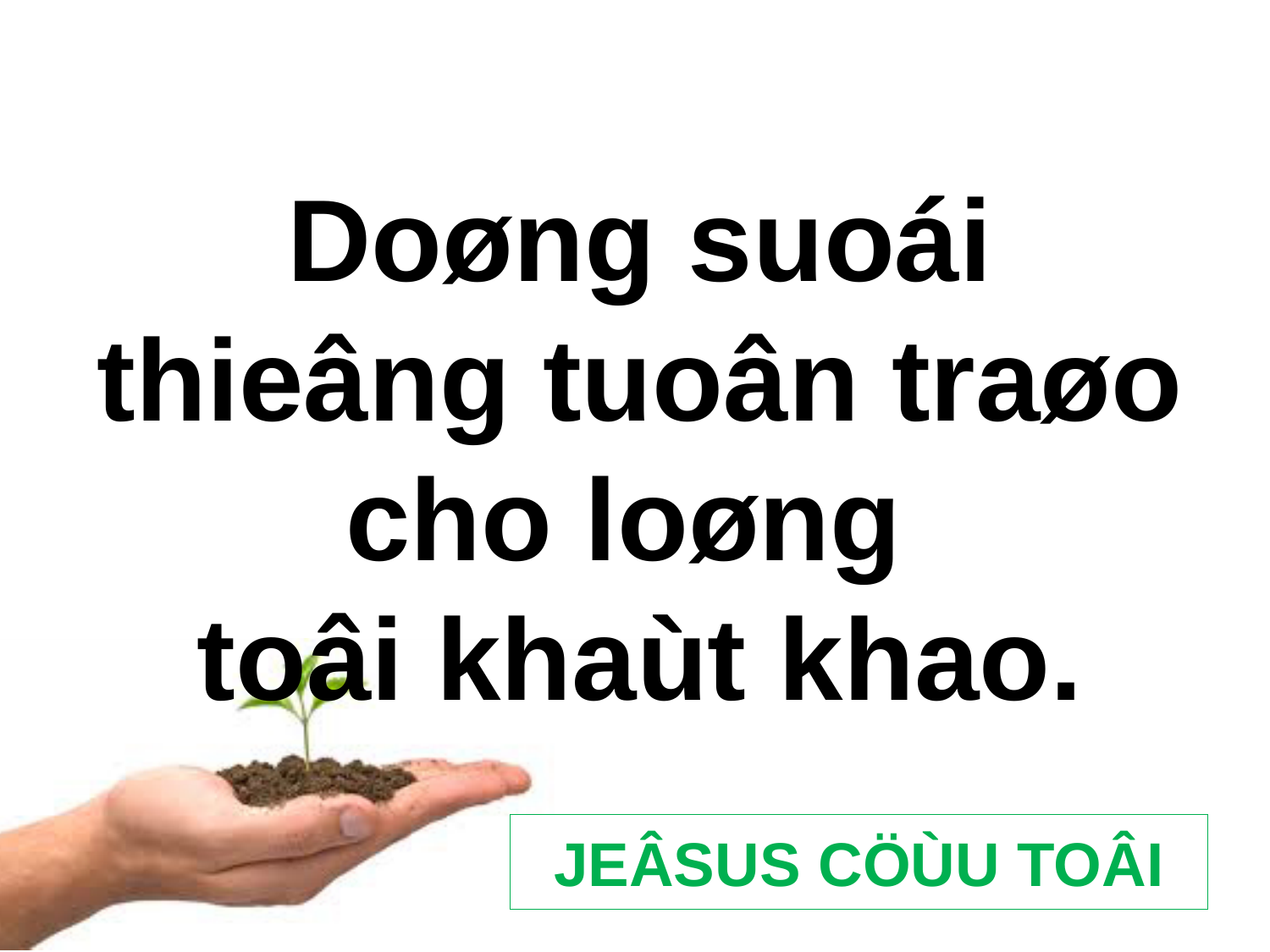

Doøng suoái thieâng tuoân traøo cho loøng
toâi khaùt khao.
JEÂSUS CÖÙU TOÂI